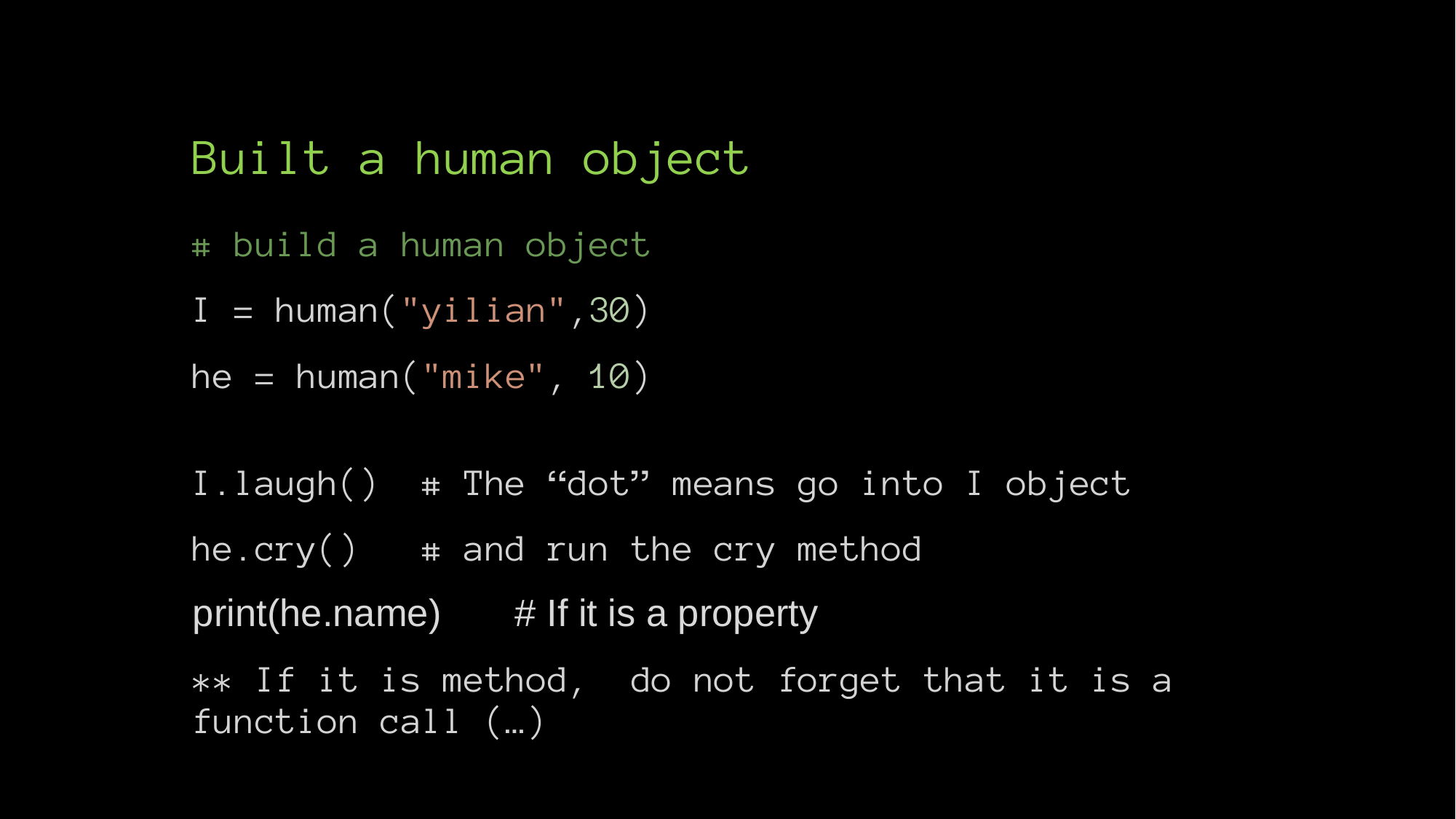

# Built a human object
# build a human object
I = human("yilian",30)
he = human("mike", 10)
I.laugh()  # The “dot” means go into I object
he.cry()   # and run the cry method
print(he.name)       # If it is a property
** If it is method,  do not forget that it is a function call (…)